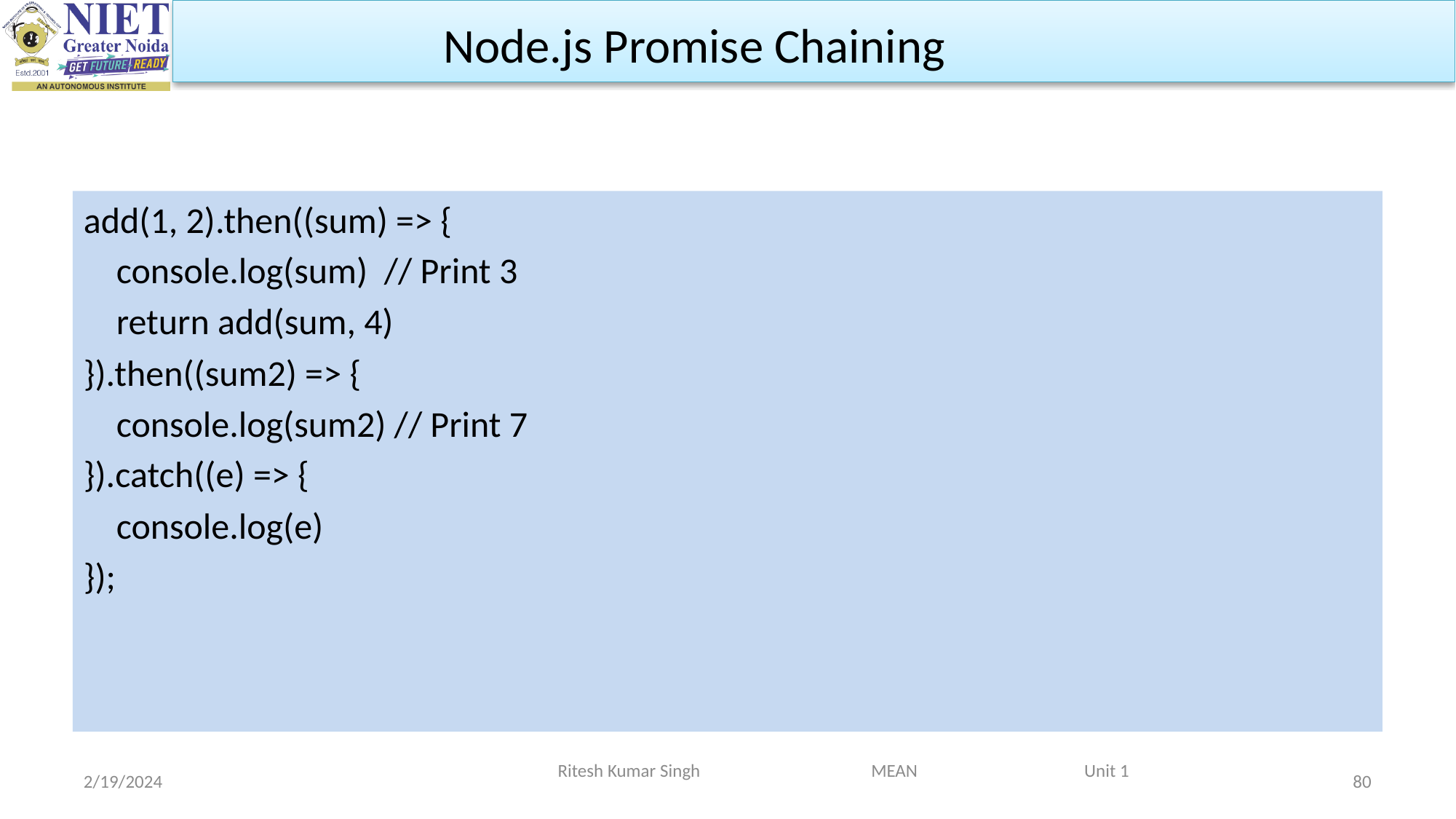

Node.js Promise Chaining

add(1, 2).then((sum) => {
    console.log(sum)  // Print 3
    return add(sum, 4)
}).then((sum2) => {
    console.log(sum2) // Print 7
}).catch((e) => {
    console.log(e)
});

2/19/2024
Ritesh Kumar Singh                                         MEAN                                        Unit 1

80